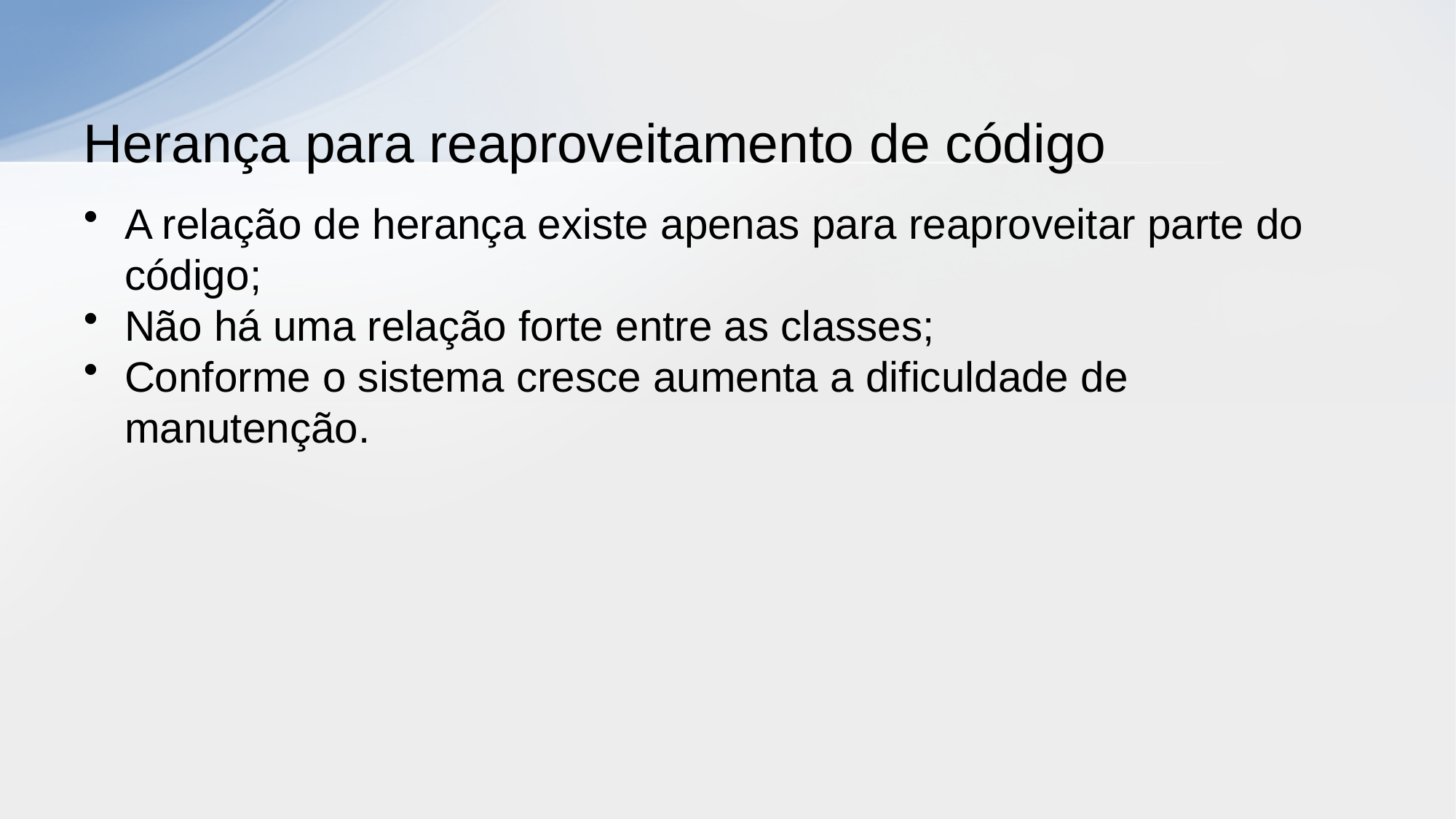

# Herança para reaproveitamento de código
A relação de herança existe apenas para reaproveitar parte do código;
Não há uma relação forte entre as classes;
Conforme o sistema cresce aumenta a dificuldade de manutenção.